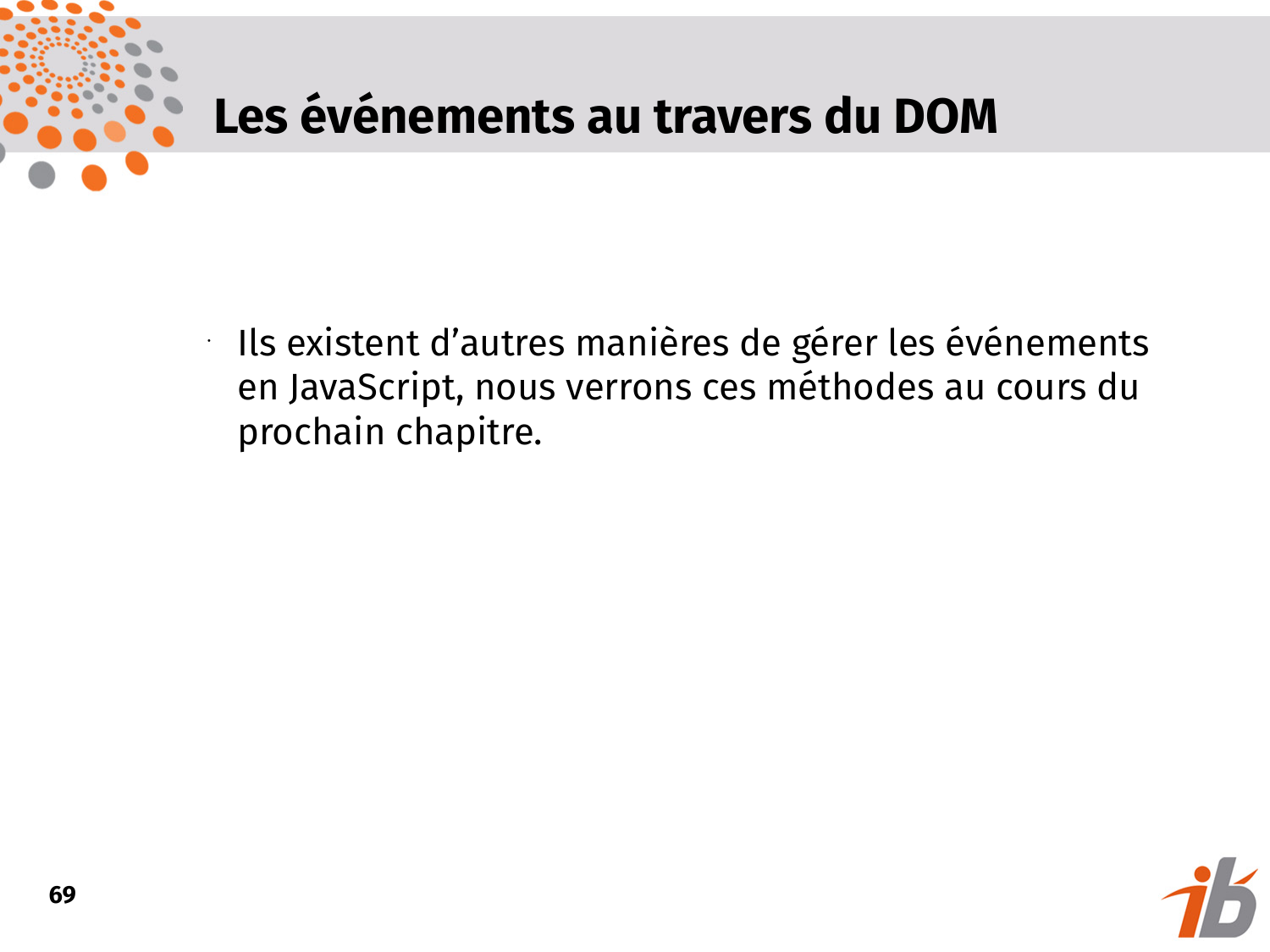

Les événements au travers du DOM

Ils existent d’autres manières de gérer les événements en JavaScript, nous verrons ces méthodes au cours du prochain chapitre.
69